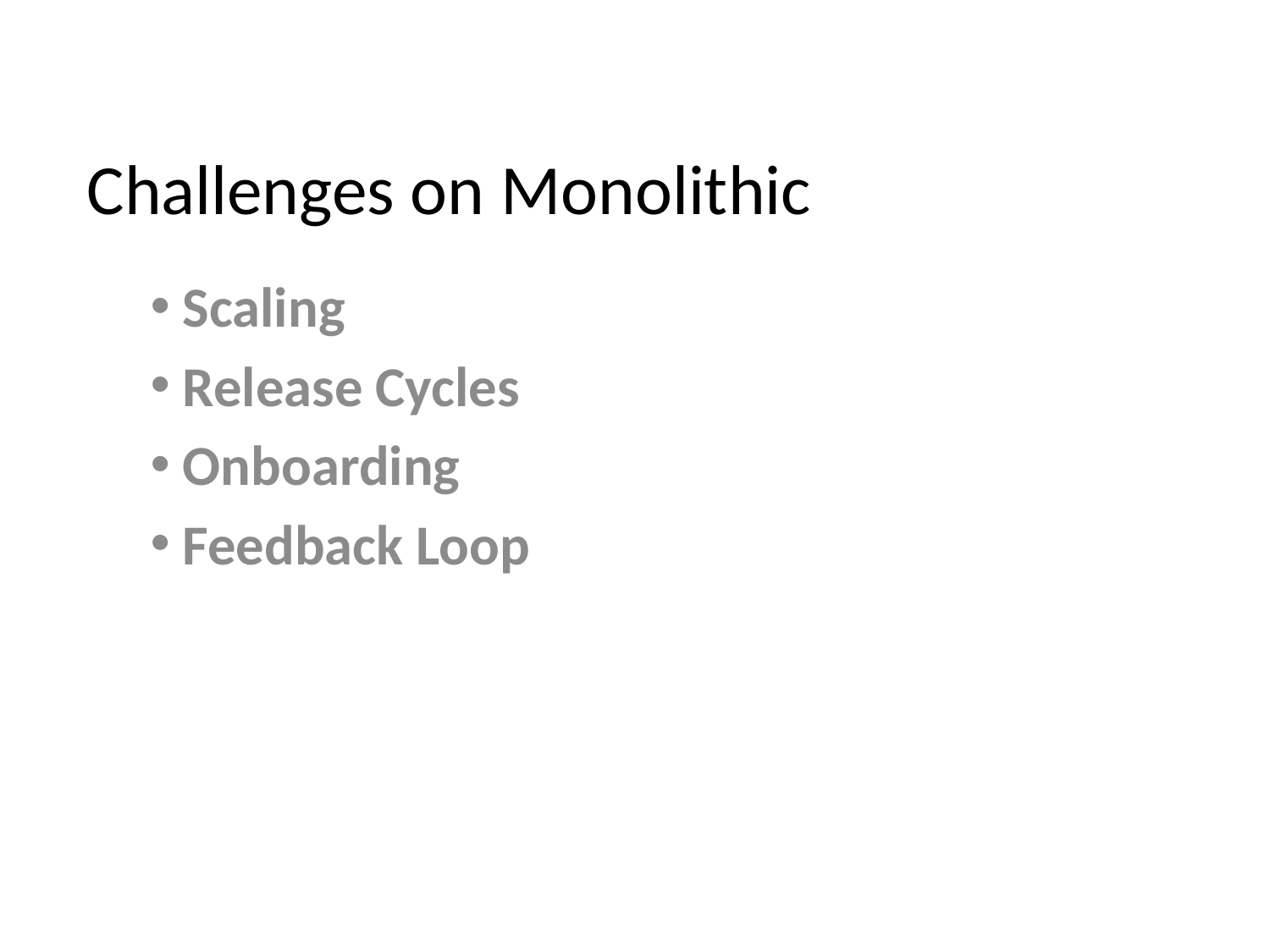

# Challenges on Monolithic
 Scaling
 Release Cycles
 Onboarding
 Feedback Loop